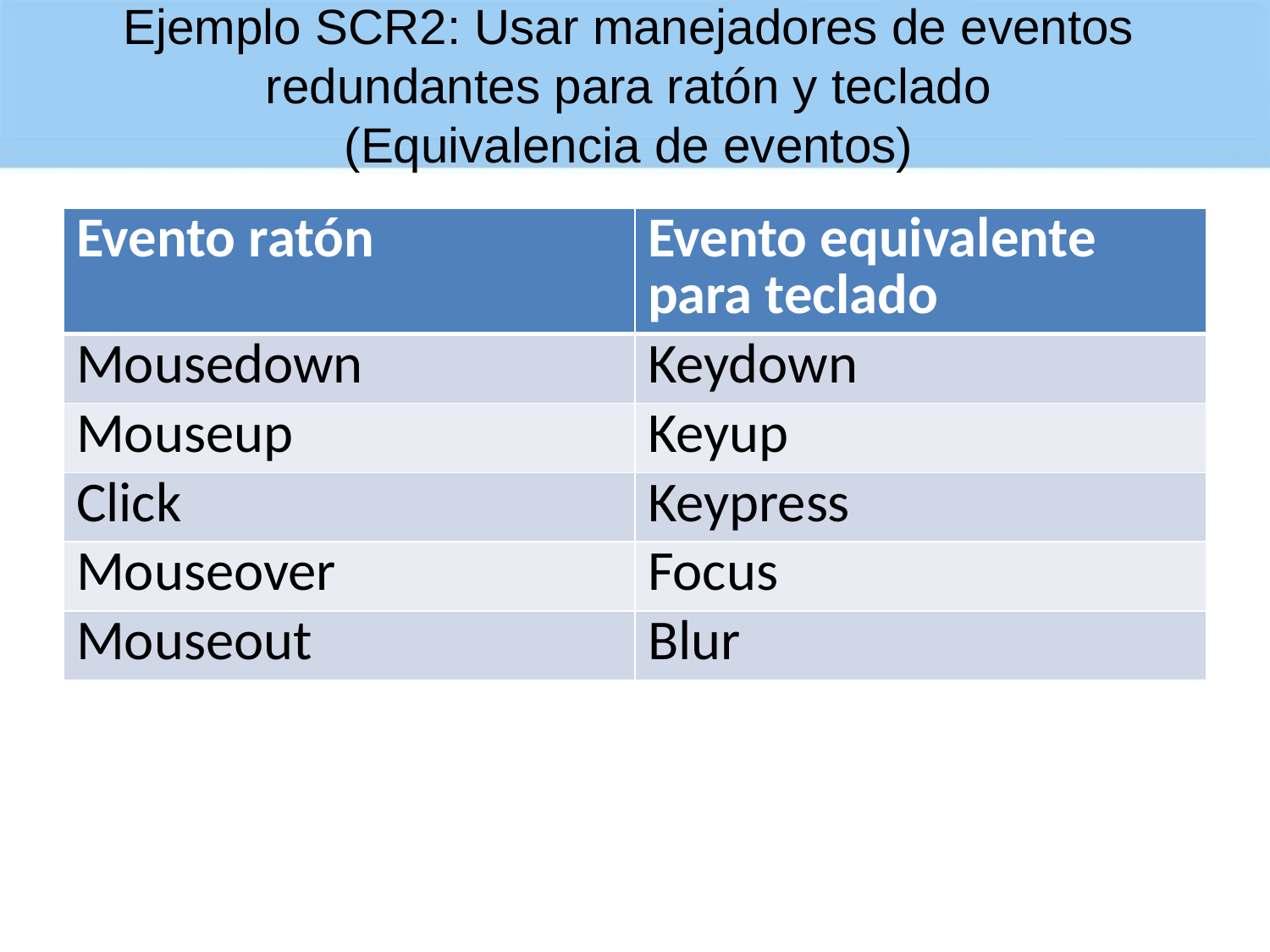

# Ejemplo SCR2: Usar manejadores de eventos redundantes para ratón y teclado (Equivalencia de eventos)
| Evento ratón | Evento equivalente para teclado |
| --- | --- |
| Mousedown | Keydown |
| Mouseup | Keyup |
| Click | Keypress |
| Mouseover | Focus |
| Mouseout | Blur |